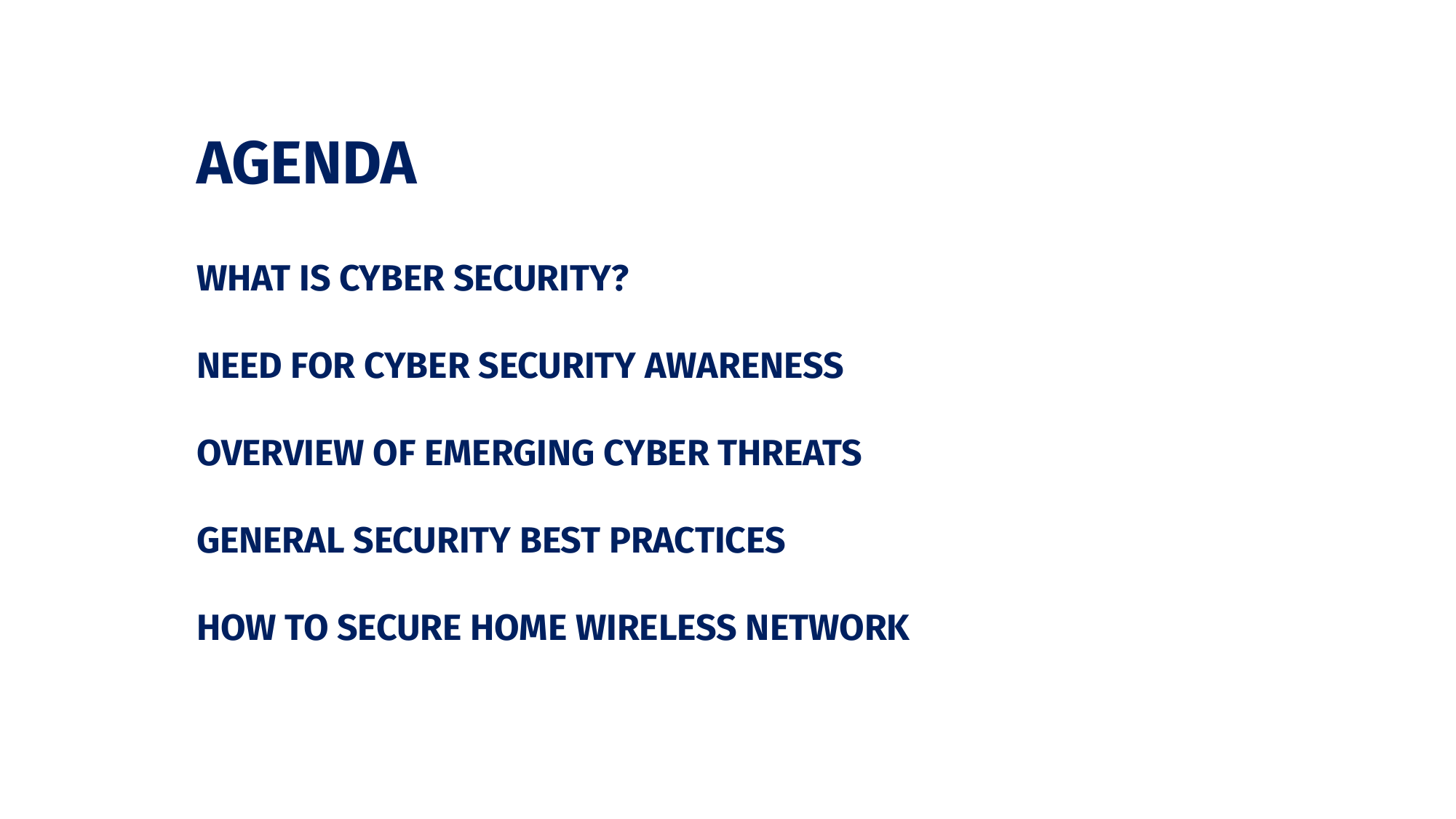

AGENDA
WHAT IS CYBER SECURITY?
NEED FOR CYBER SECURITY AWARENESS
OVERVIEW OF EMERGING CYBER THREATS
GENERAL SECURITY BEST PRACTICES
HOW TO SECURE HOME WIRELESS NETWORK